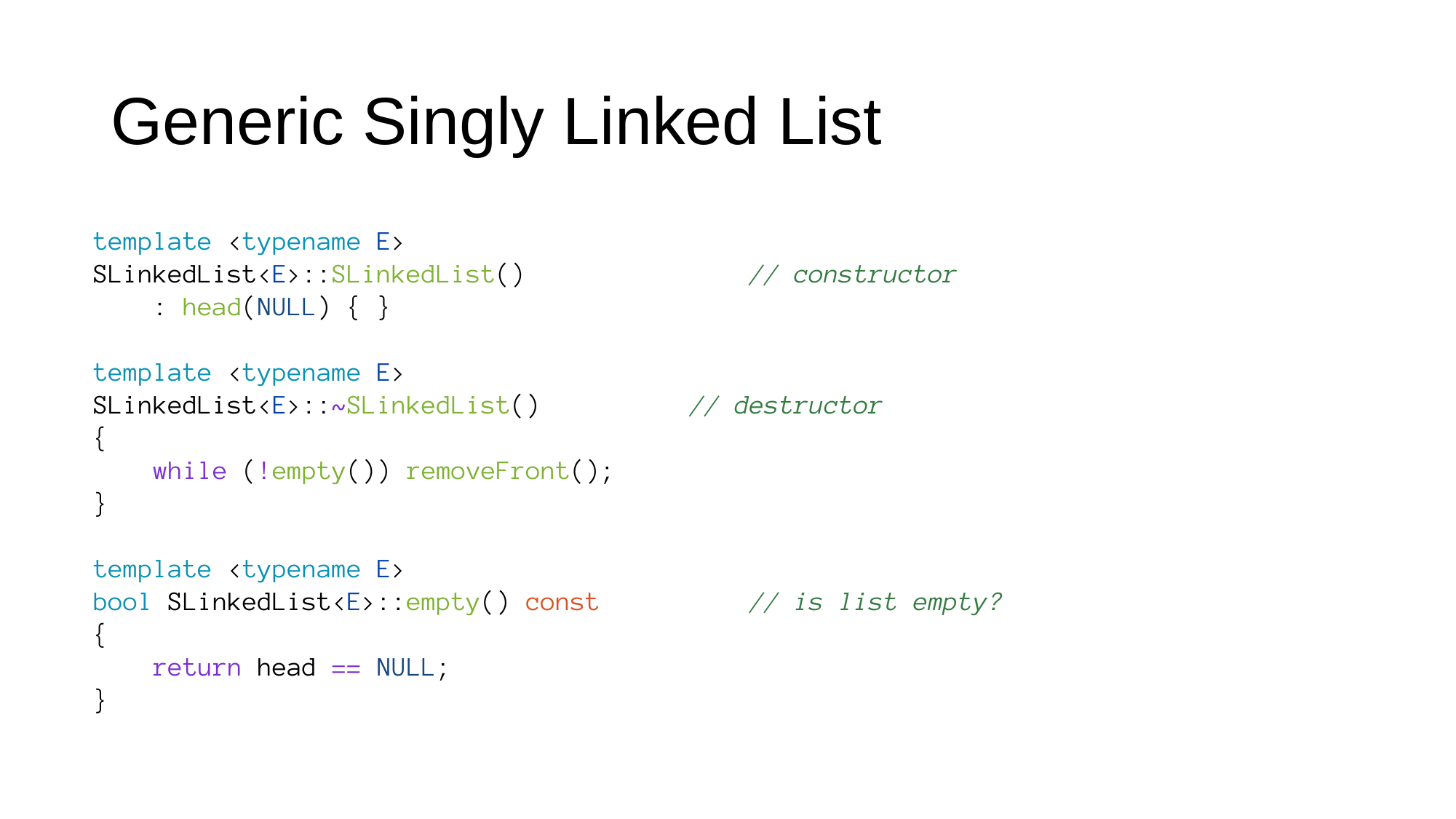

# Generic Singly Linked List
template <typename E>
SLinkedList<E>::SLinkedList()               // constructor
    : head(NULL) { }
template <typename E>
SLinkedList<E>::~SLinkedList()          // destructor
{
    while (!empty()) removeFront();
}
template <typename E>
bool SLinkedList<E>::empty() const          // is list empty?
{
    return head == NULL;
}